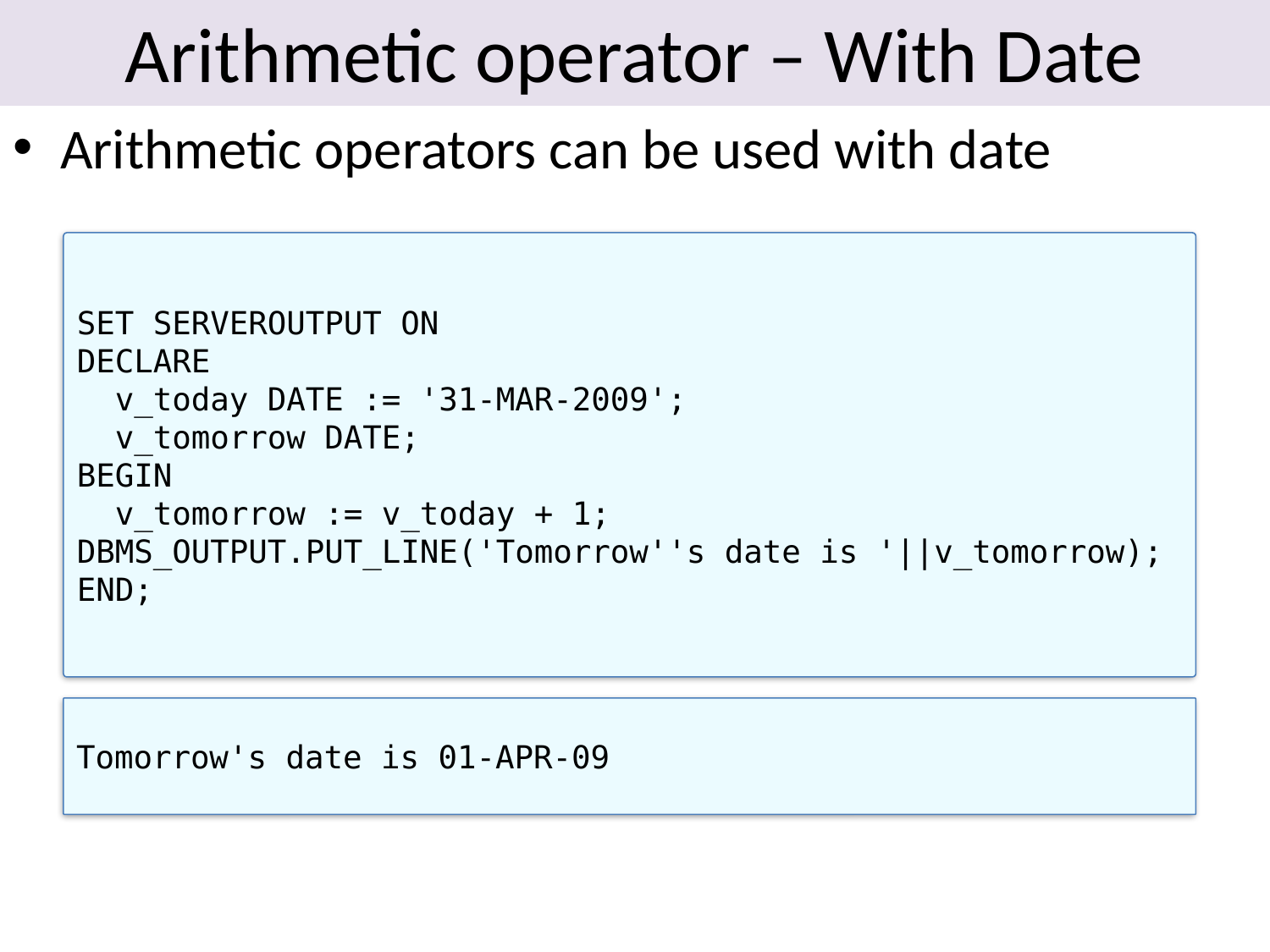

# Arithmetic operator – With Date
Arithmetic operators can be used with date
SET SERVEROUTPUT ON
DECLARE
  v_today DATE := '31-MAR-2009';
  v_tomorrow DATE;
BEGIN
  v_tomorrow := v_today + 1;
DBMS_OUTPUT.PUT_LINE('Tomorrow''s date is '||v_tomorrow);
END;
Tomorrow's date is 01-APR-09